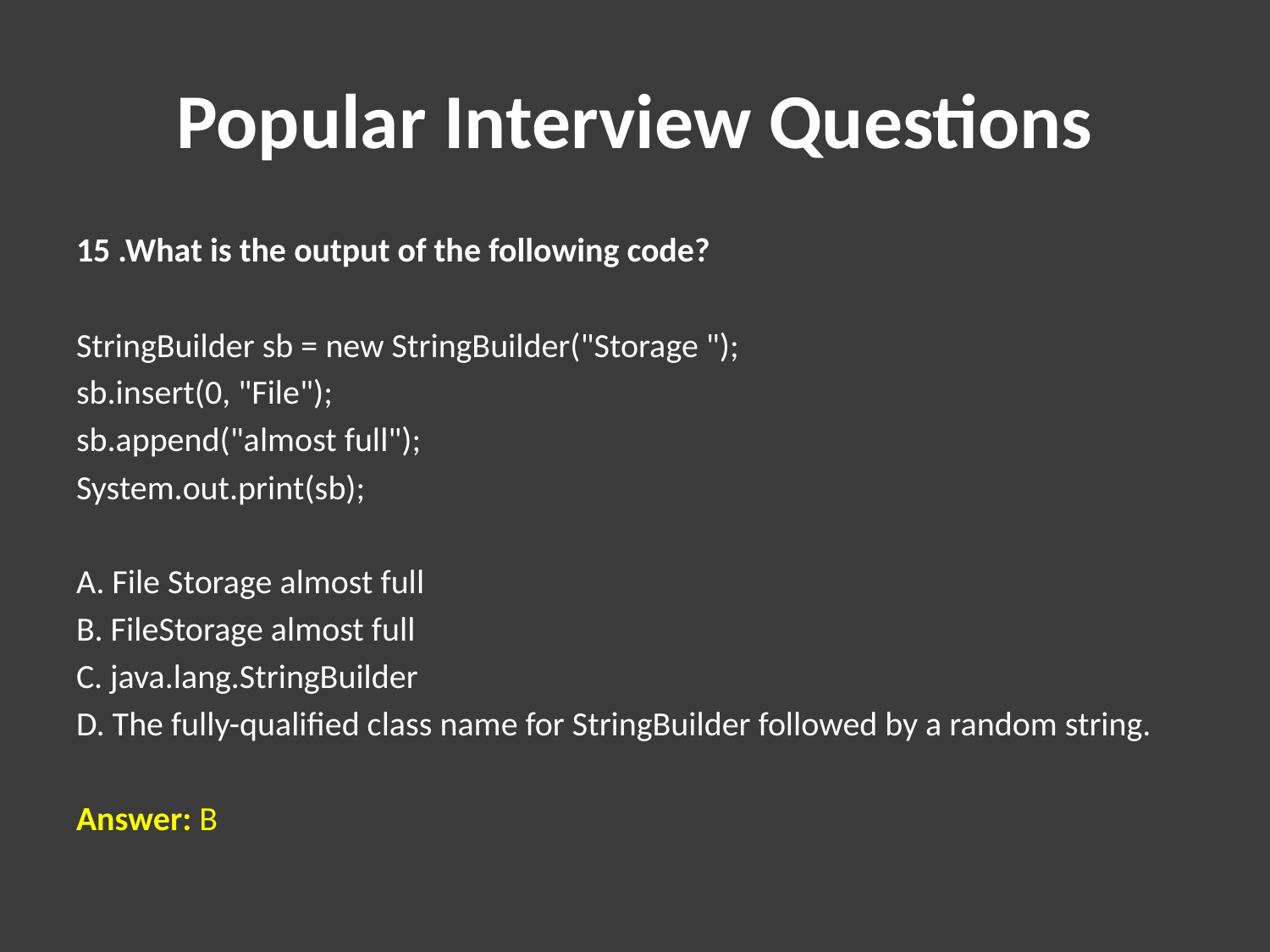

# Popular Interview Questions
15 .What is the output of the following code?

StringBuilder sb = new StringBuilder("Storage ");
sb.insert(0, "File");
sb.append("almost full");
System.out.print(sb);

A. File Storage almost full
B. FileStorage almost full
C. java.lang.StringBuilder
D. The fully-qualified class name for StringBuilder followed by a random string.

Answer: B